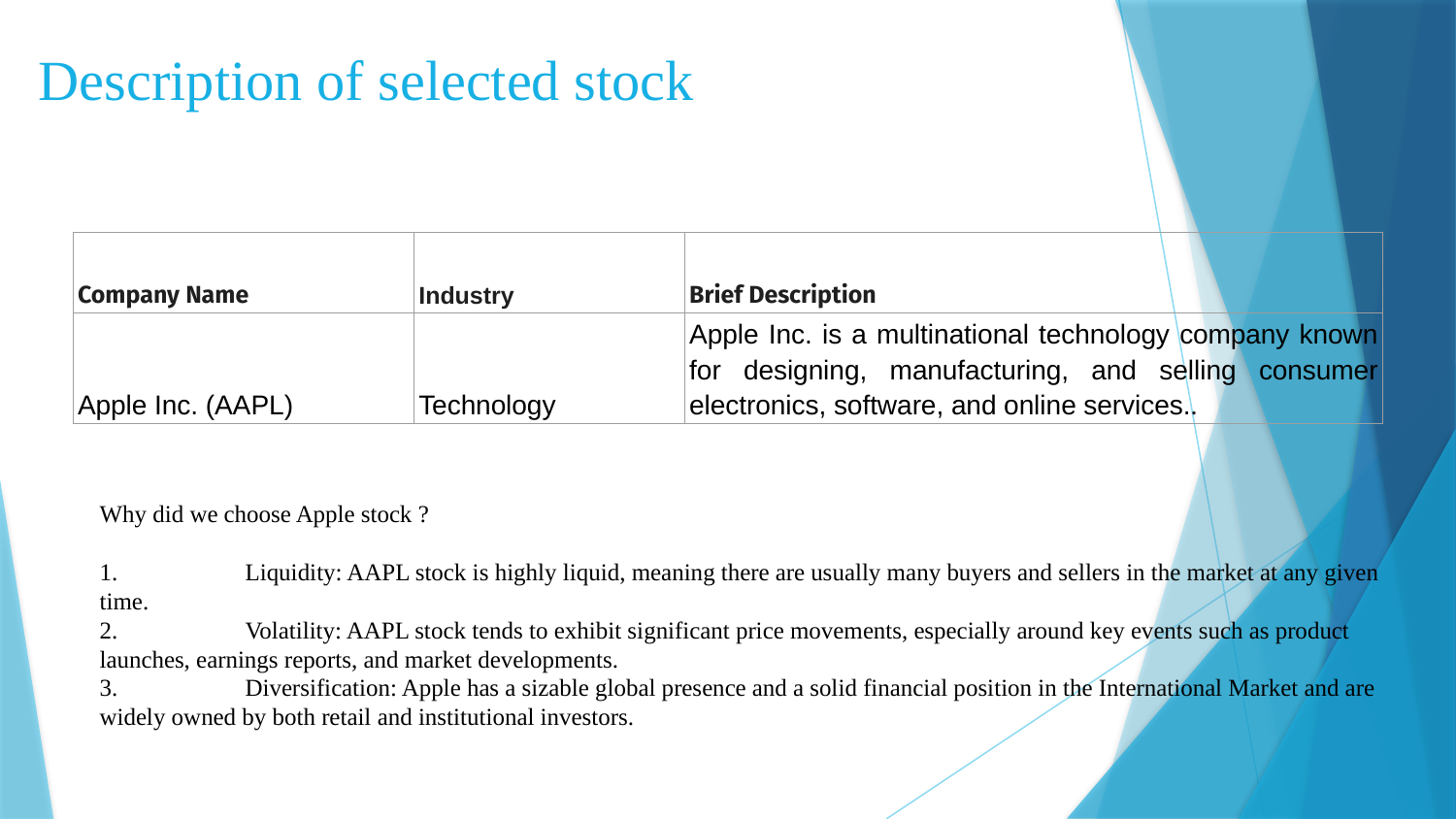

# Description of selected stock
| Company Name | Industry | Brief Description |
| --- | --- | --- |
| Apple Inc. (AAPL) | Technology | Apple Inc. is a multinational technology company known for designing, manufacturing, and selling consumer electronics, software, and online services.. |
Why did we choose Apple stock ?

1.	Liquidity: AAPL stock is highly liquid, meaning there are usually many buyers and sellers in the market at any given time.
2.	Volatility: AAPL stock tends to exhibit significant price movements, especially around key events such as product launches, earnings reports, and market developments.
3.	Diversification: Apple has a sizable global presence and a solid financial position in the International Market and are widely owned by both retail and institutional investors.